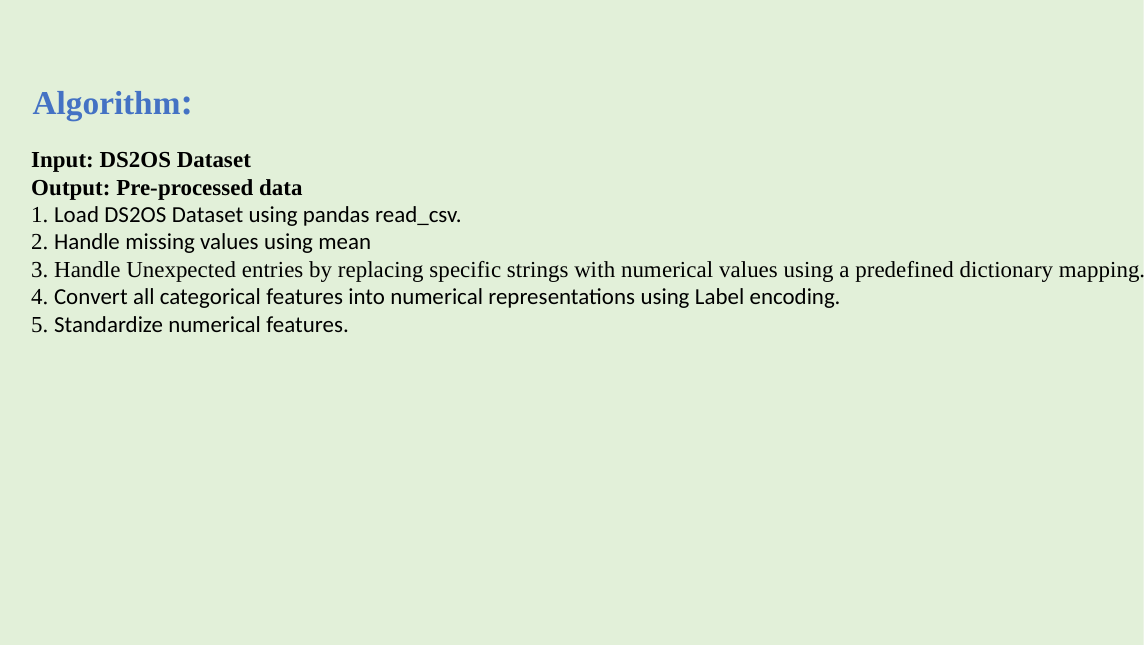

Algorithm:

Input: DS2OS Dataset
Output: Pre-processed data
1. Load DS2OS Dataset using pandas read_csv.
2. Handle missing values using mean
3. Handle Unexpected entries by replacing specific strings with numerical values using a predefined dictionary mapping.
4. Convert all categorical features into numerical representations using Label encoding.
5. Standardize numerical features.